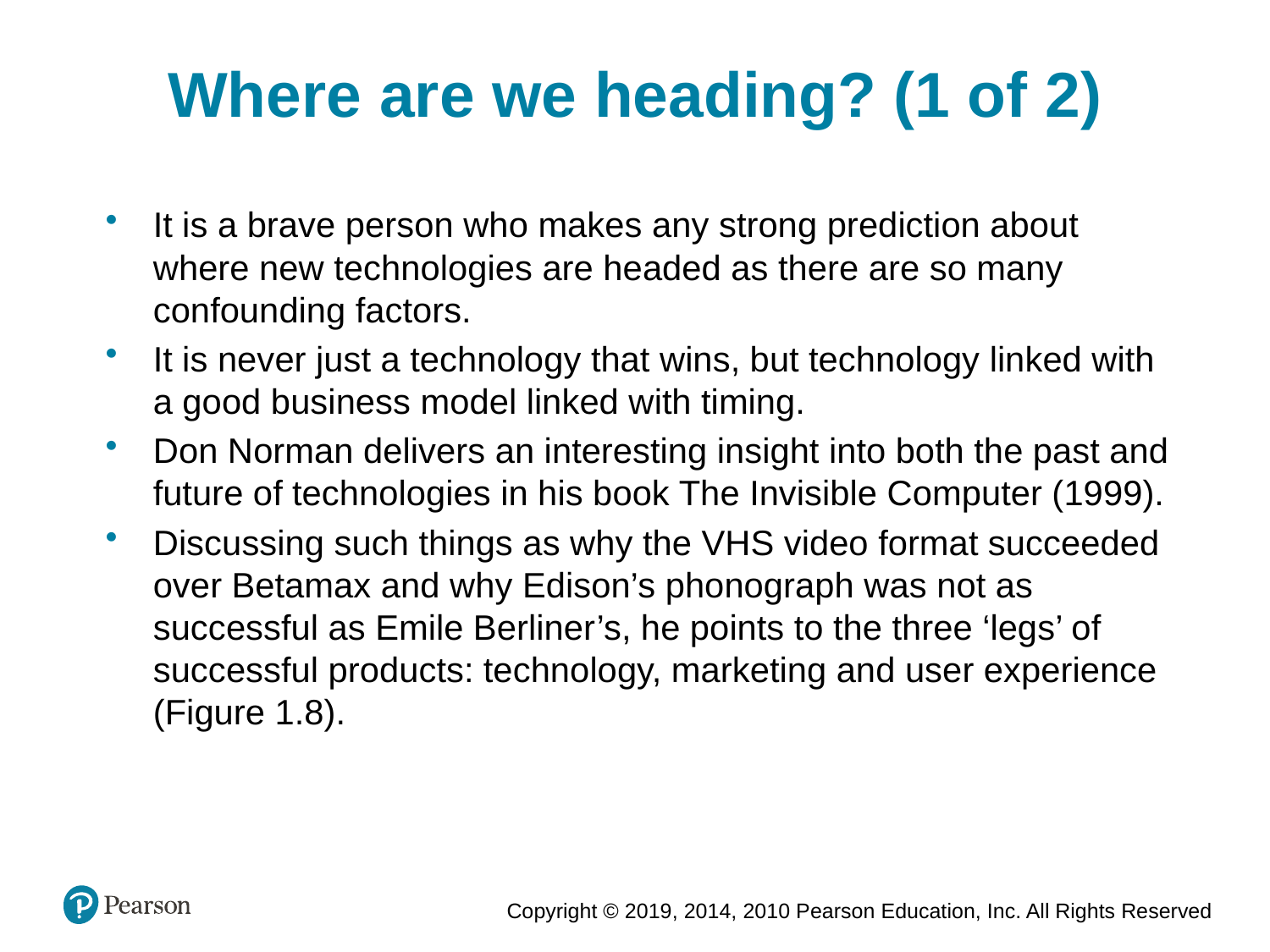

Where are we heading? (1 of 2)
It is a brave person who makes any strong prediction about where new technologies are headed as there are so many confounding factors.
It is never just a technology that wins, but technology linked with a good business model linked with timing.
Don Norman delivers an interesting insight into both the past and future of technologies in his book The Invisible Computer (1999).
Discussing such things as why the VHS video format succeeded over Betamax and why Edison’s phonograph was not as successful as Emile Berliner’s, he points to the three ‘legs’ of successful products: technology, marketing and user experience (Figure 1.8).